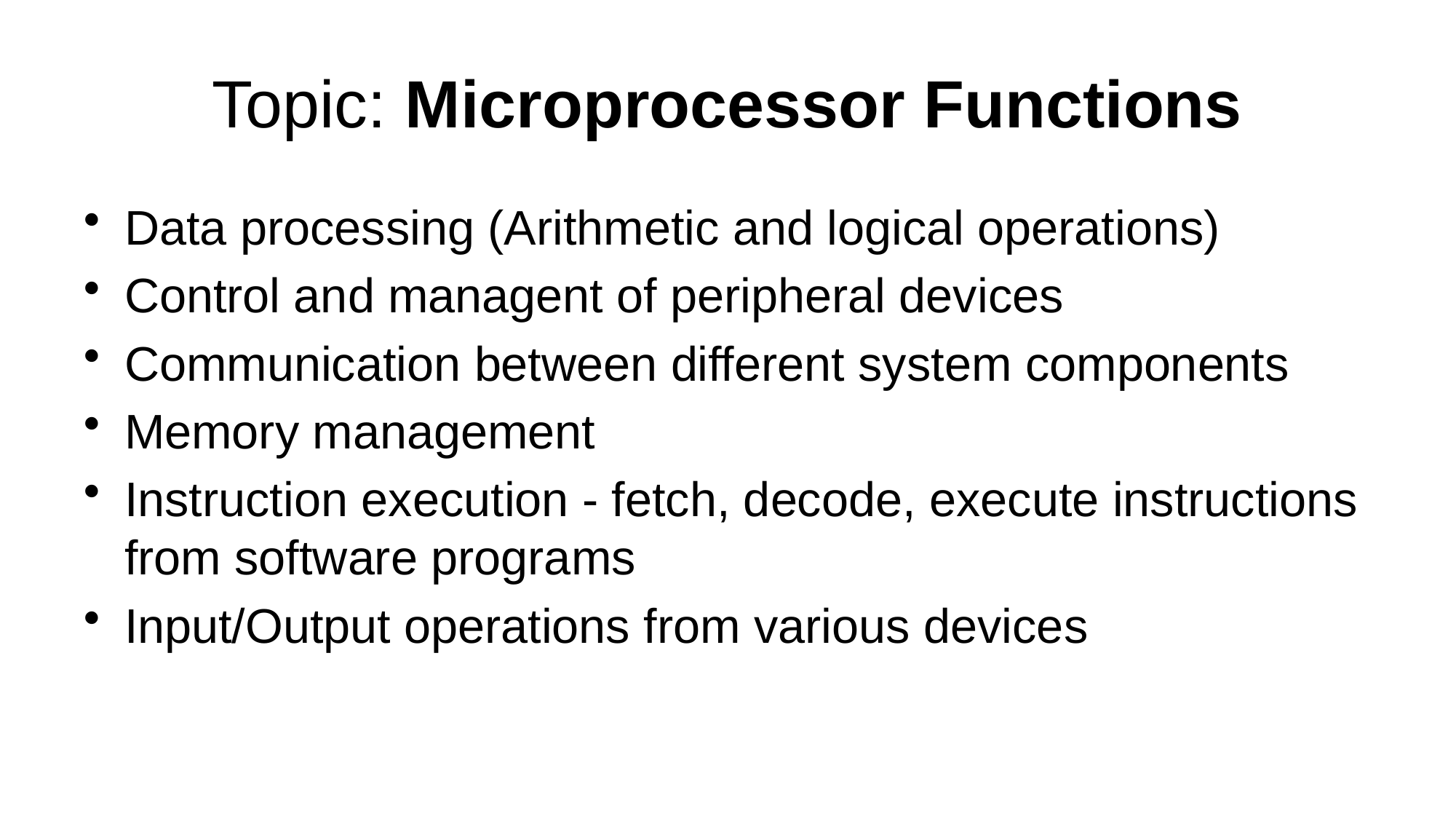

# Topic: Microprocessor Functions
Data processing (Arithmetic and logical operations)
Control and managent of peripheral devices
Communication between different system components
Memory management
Instruction execution - fetch, decode, execute instructions from software programs
Input/Output operations from various devices